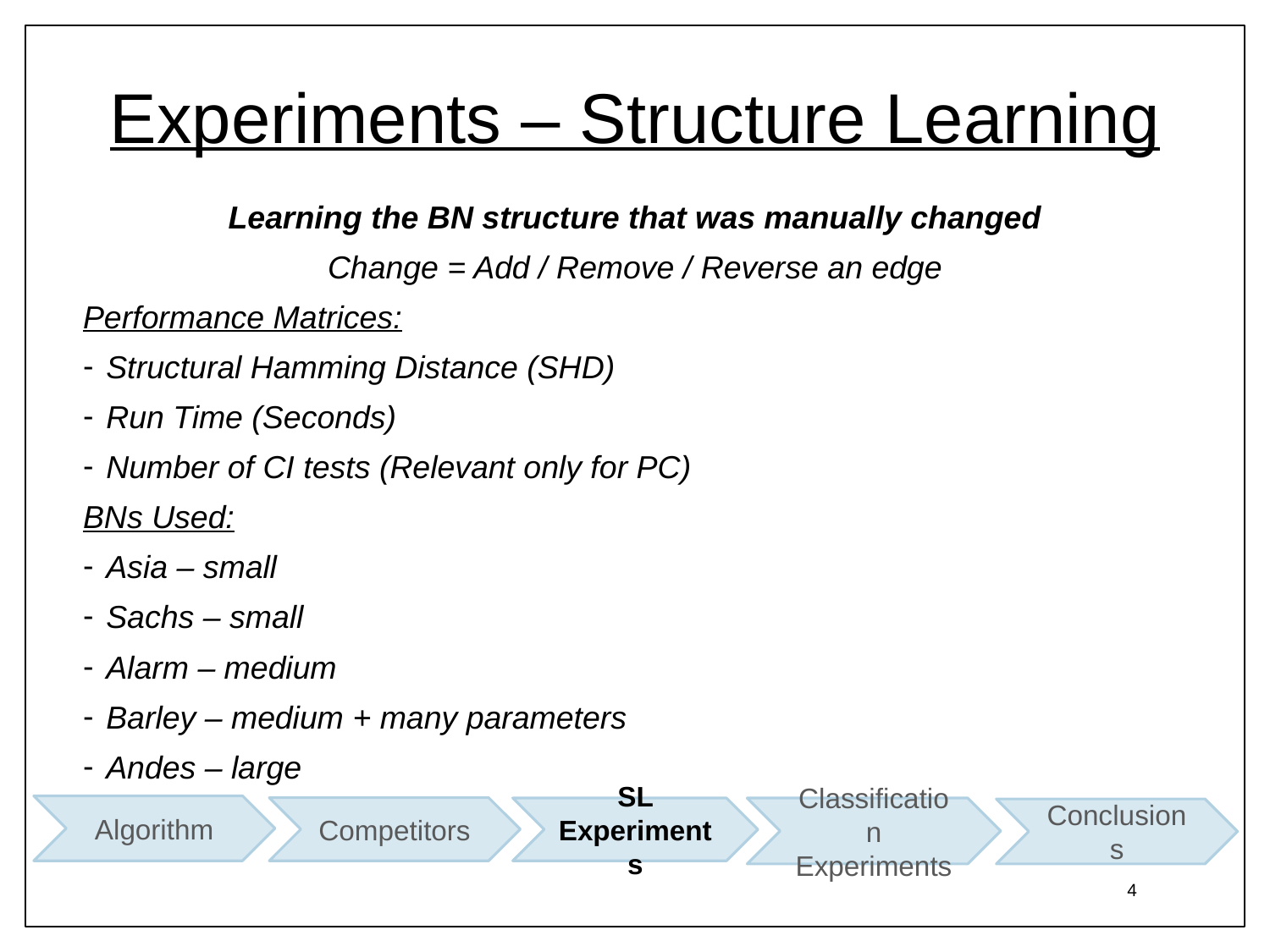

# Experiments – Structure Learning
Learning the BN structure that was manually changed
Change = Add / Remove / Reverse an edge
Performance Matrices:
Structural Hamming Distance (SHD)
Run Time (Seconds)
Number of CI tests (Relevant only for PC)
BNs Used:
Asia – small
Sachs – small
Alarm – medium
Barley – medium + many parameters
Andes – large
Algorithm
Competitors
SL Experiments
Conclusions
Classification Experiments
4